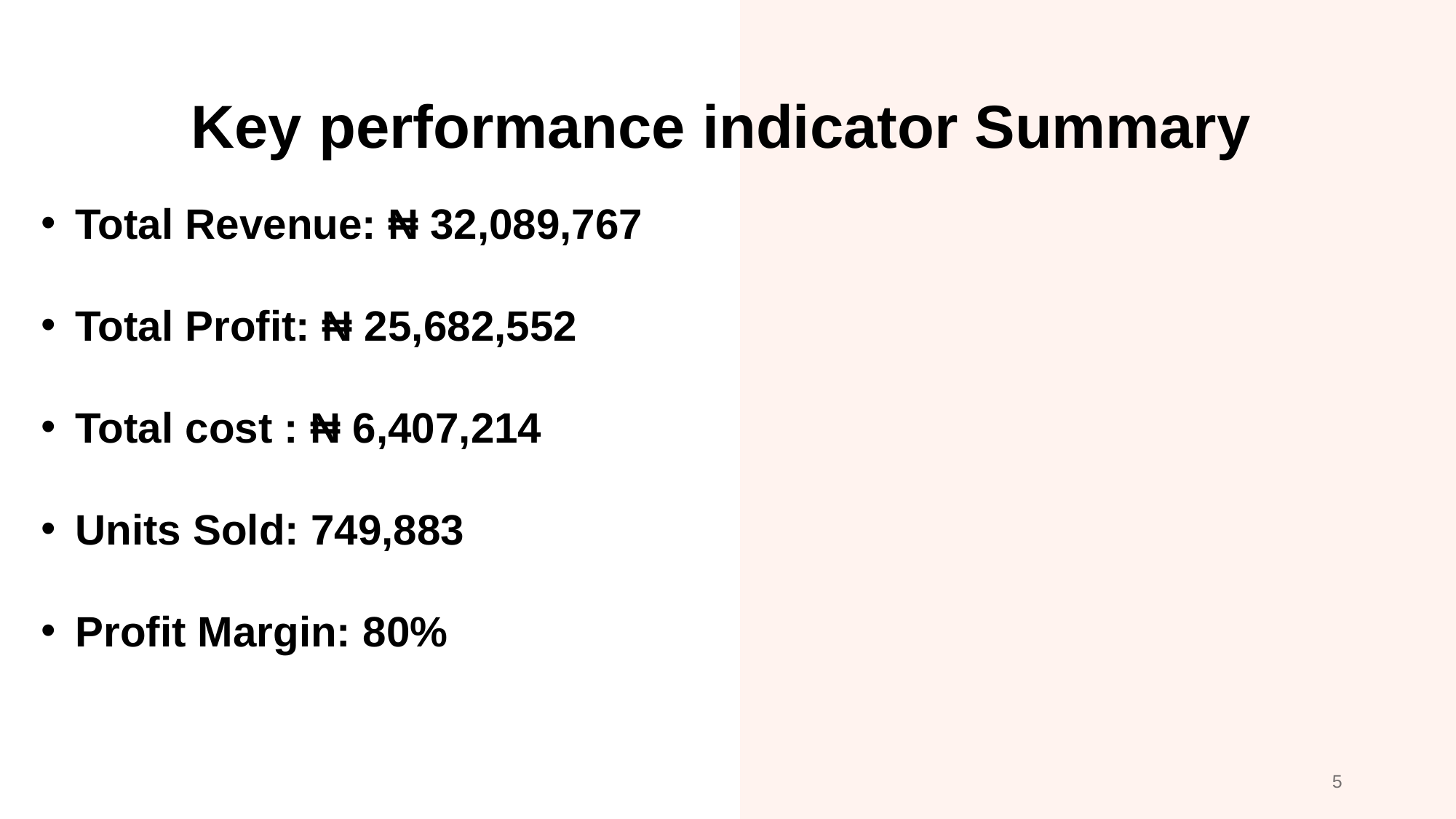

Key performance indicator Summary

Total Revenue: ₦ 32,089,767

Total Profit: ₦ 25,682,552

Total cost : ₦ 6,407,214

Units Sold: 749,883

Profit Margin: 80%

5